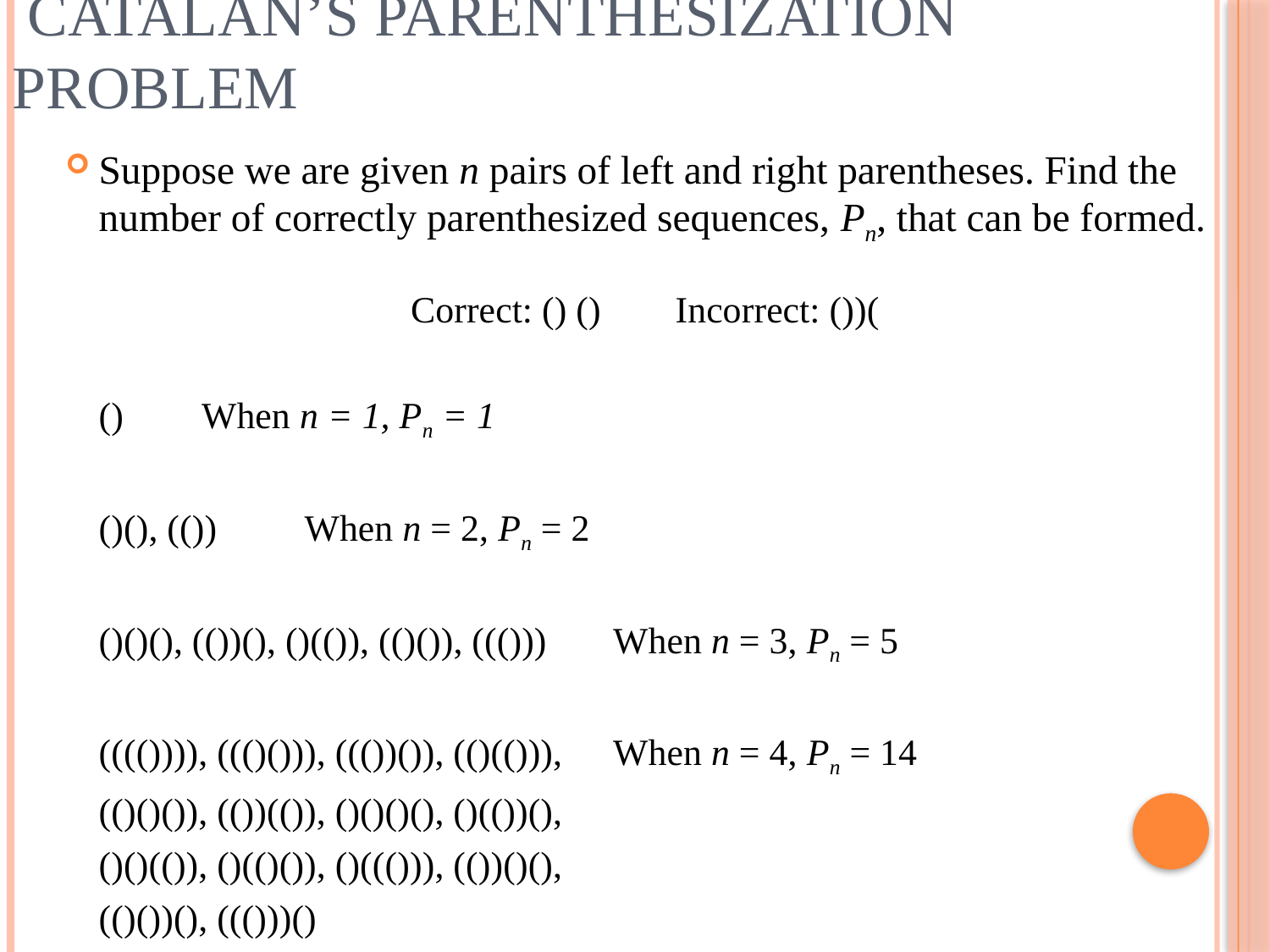

# Catalan’s Parenthesization Problem
Suppose we are given n pairs of left and right parentheses. Find the number of correctly parenthesized sequences, Pn, that can be formed.

Correct: () ()        Incorrect: ())(

	()					When n = 1, Pn = 1

	()(), (())				When n = 2, Pn = 2

	()()(), (())(), ()(()), (()()), ((()))	When n = 3, Pn = 5

	(((()))), ((()())), ((())()), (()(())),	When n = 4, Pn = 14
	(()()()), (())(()), ()()()(), ()(())(),
	()()(()), ()(()()), ()((())), (())()(),
	(()())(), ((()))()